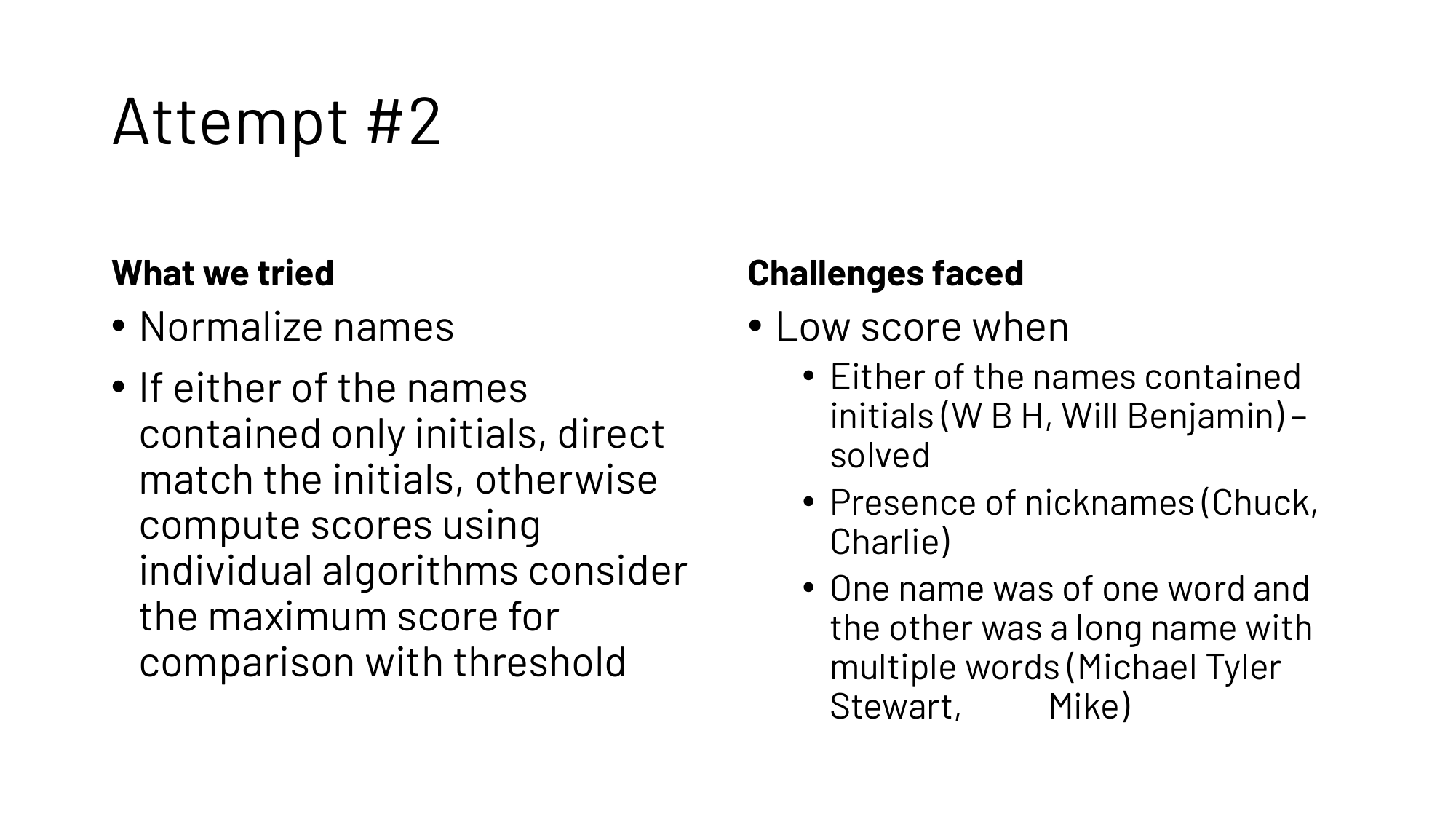

# Attempt #2
What we tried
Challenges faced
Normalize names
If either of the names contained only initials, direct match the initials, otherwise compute scores using individual algorithms consider the maximum score for comparison with threshold
Low score when
Either of the names contained initials (W B H, Will Benjamin) –solved
Presence of nicknames (Chuck, Charlie)
One name was of one word and the other was a long name with multiple words (Michael Tyler Stewart,	Mike)